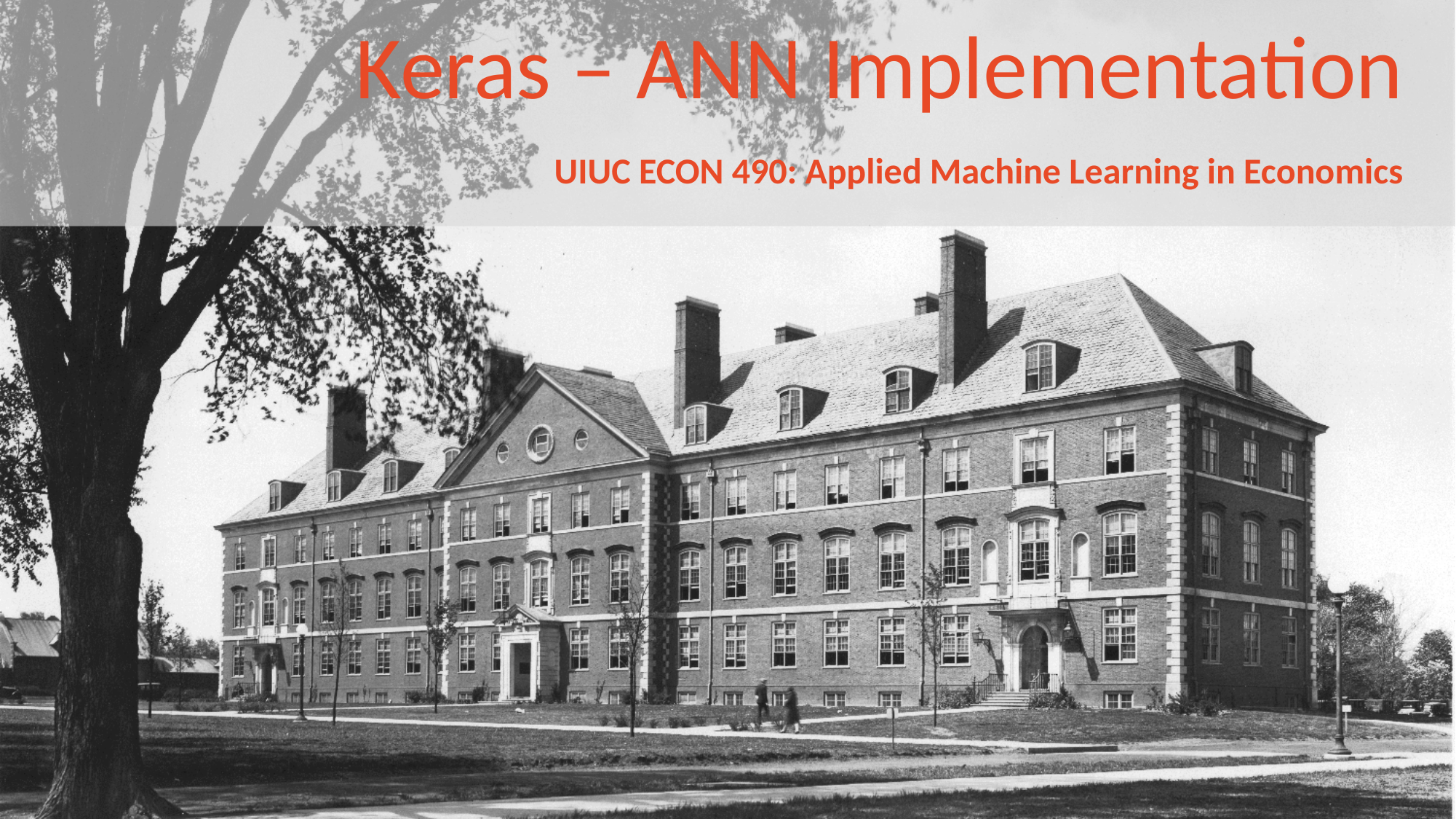

# Keras – ANN Implementation
UIUC ECON 490: Applied Machine Learning in Economics